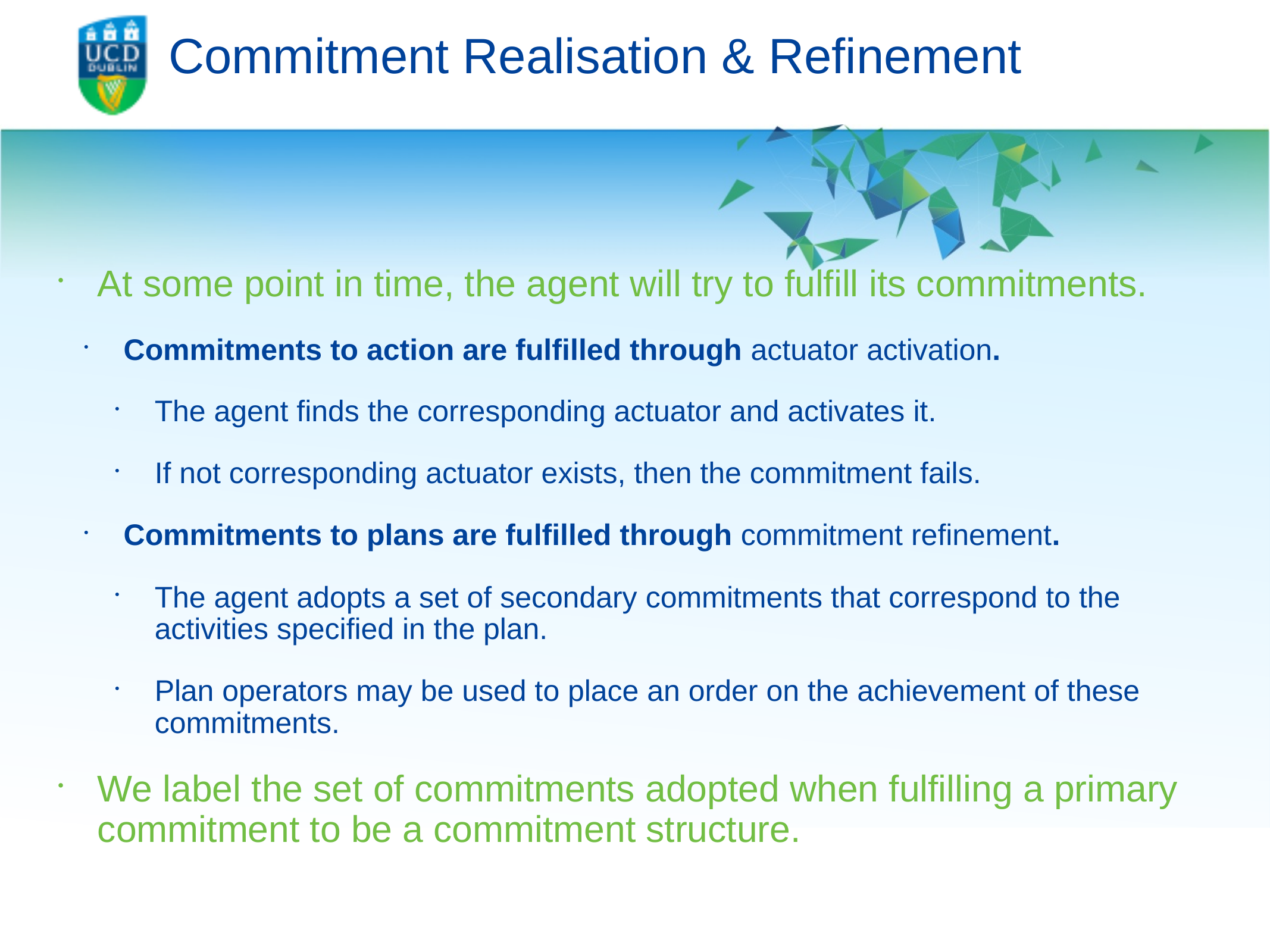

# Commitment Realisation & Refinement
At some point in time, the agent will try to fulfill its commitments.
Commitments to action are fulfilled through actuator activation.
The agent finds the corresponding actuator and activates it.
If not corresponding actuator exists, then the commitment fails.
Commitments to plans are fulfilled through commitment refinement.
The agent adopts a set of secondary commitments that correspond to the activities specified in the plan.
Plan operators may be used to place an order on the achievement of these commitments.
We label the set of commitments adopted when fulfilling a primary commitment to be a commitment structure.